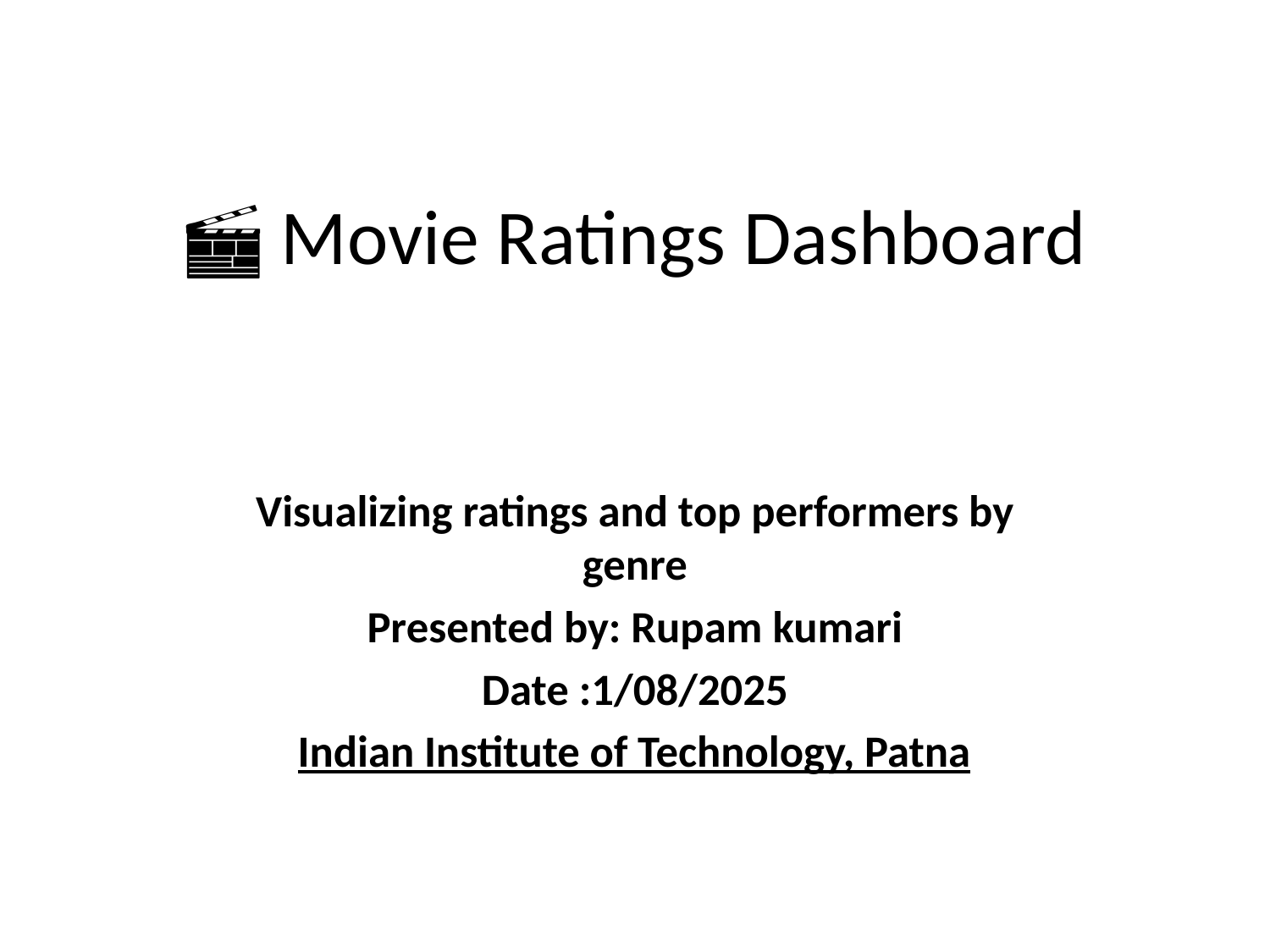

# 🎬 Movie Ratings Dashboard
Visualizing ratings and top performers by genre
Presented by: Rupam kumari
Date :1/08/2025
Indian Institute of Technology, Patna